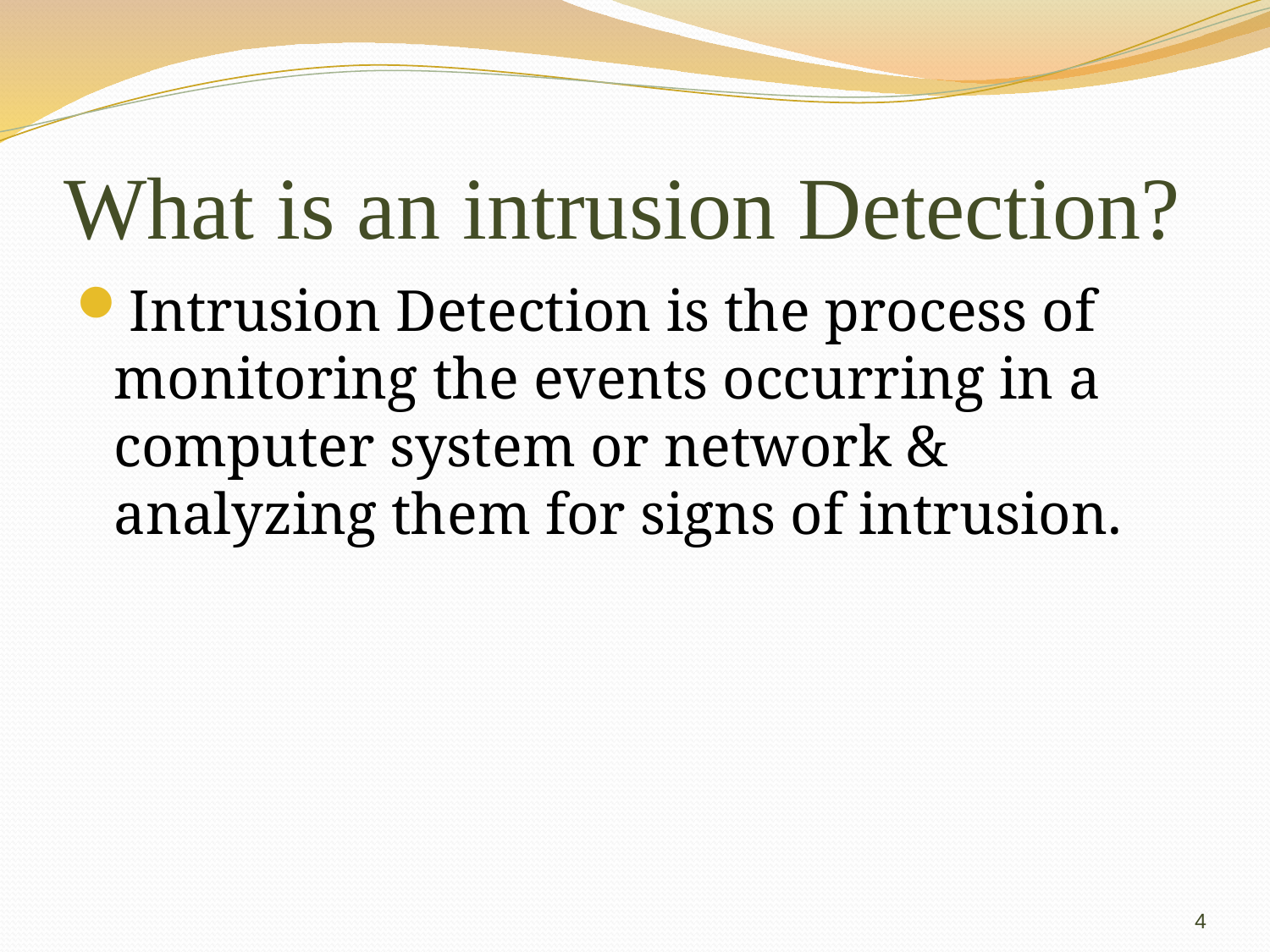

# What is an intrusion Detection?
Intrusion Detection is the process of monitoring the events occurring in a computer system or network & analyzing them for signs of intrusion.
4